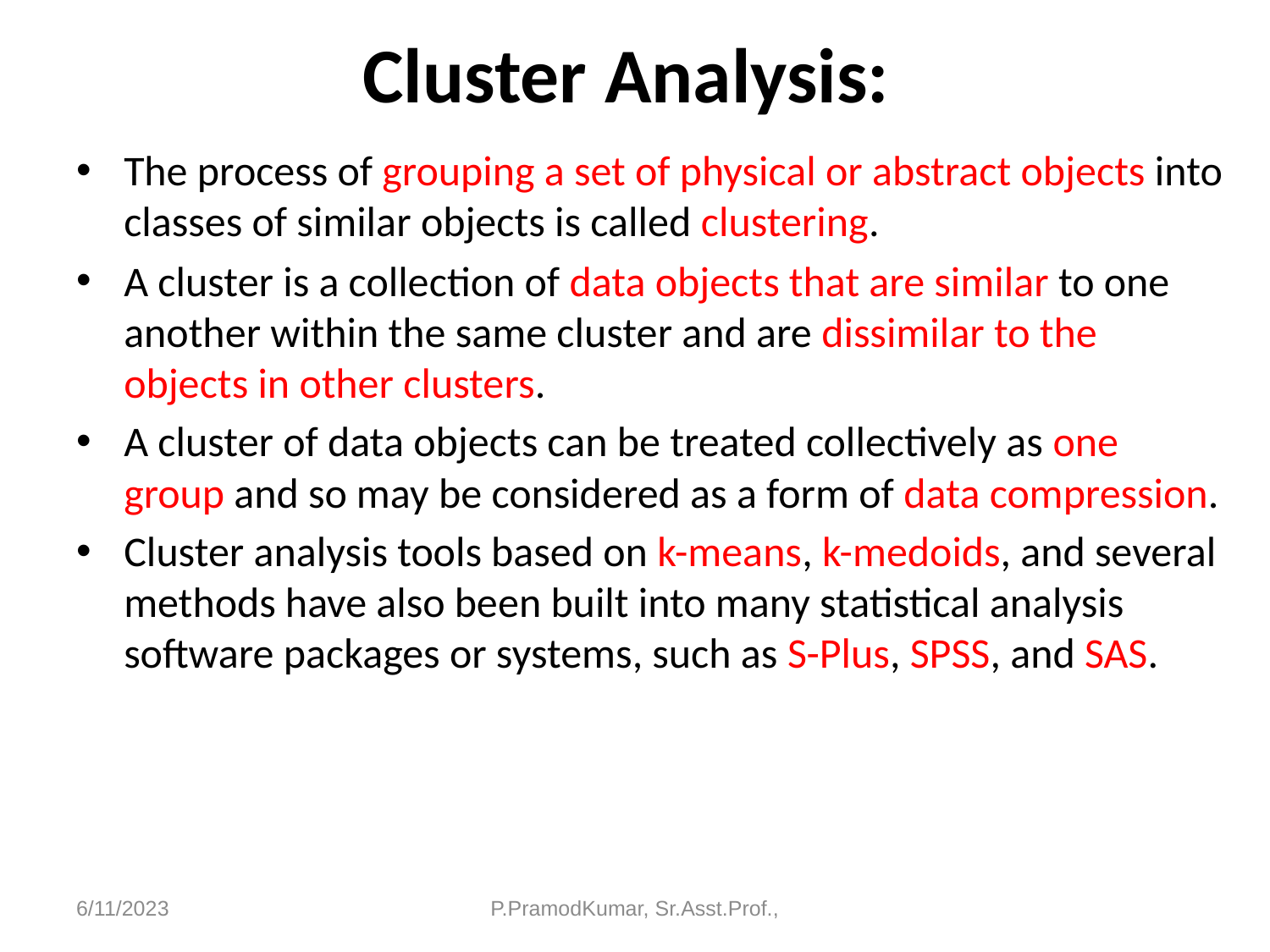

# Cluster Analysis:
The process of grouping a set of physical or abstract objects into classes of similar objects is called clustering.
A cluster is a collection of data objects that are similar to one another within the same cluster and are dissimilar to the objects in other clusters.
A cluster of data objects can be treated collectively as one group and so may be considered as a form of data compression.
Cluster analysis tools based on k-means, k-medoids, and several methods have also been built into many statistical analysis software packages or systems, such as S-Plus, SPSS, and SAS.

6/11/2023
P.PramodKumar, Sr.Asst.Prof.,